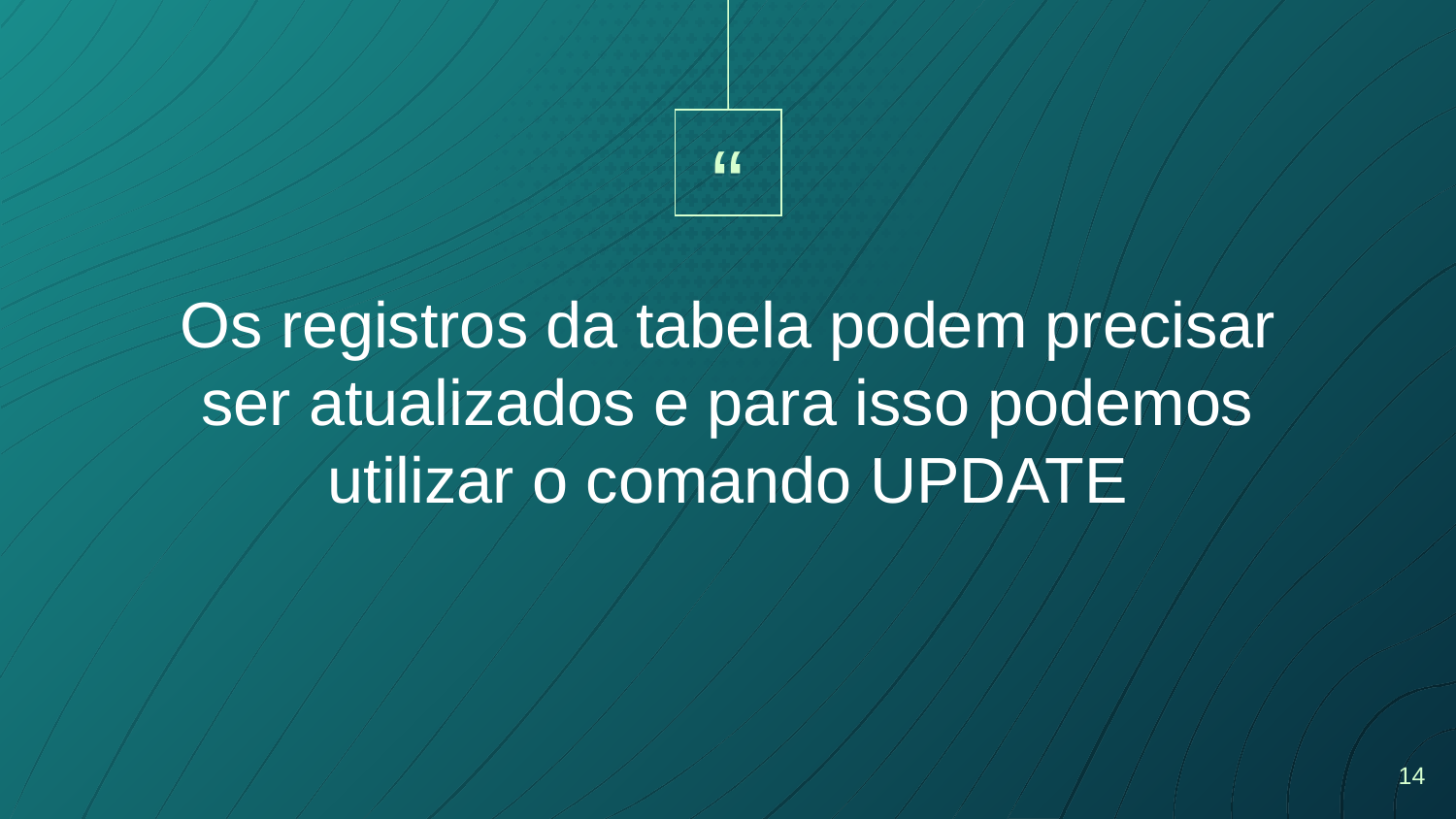

Os registros da tabela podem precisar ser atualizados e para isso podemos utilizar o comando UPDATE
14